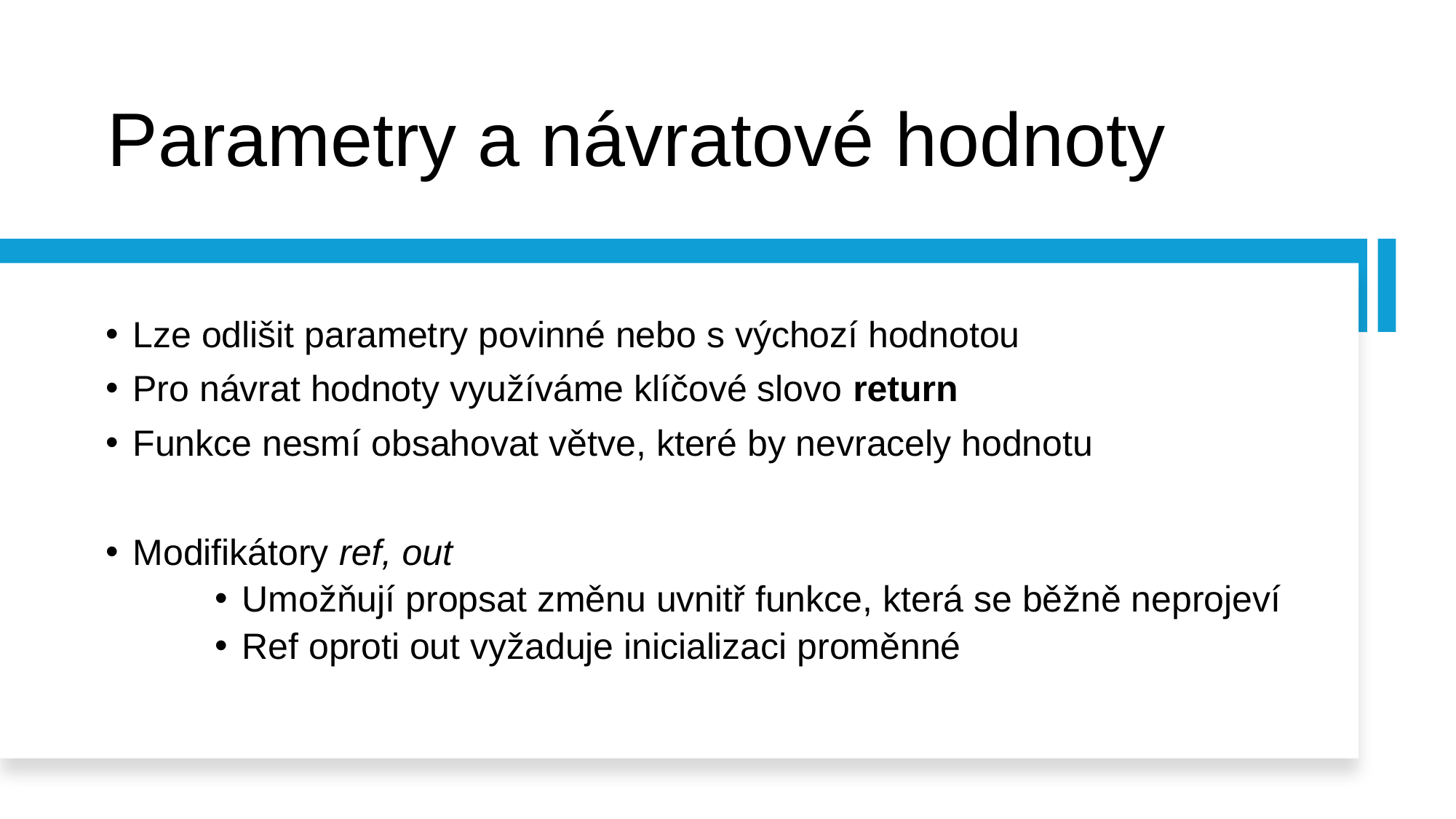

# Parametry a návratové hodnoty

Lze odlišit parametry povinné nebo s výchozí hodnotou
Pro návrat hodnoty využíváme klíčové slovo return
Funkce nesmí obsahovat větve, které by nevracely hodnotu

Modifikátory ref, out
Umožňují propsat změnu uvnitř funkce, která se běžně neprojeví
Ref oproti out vyžaduje inicializaci proměnné

4